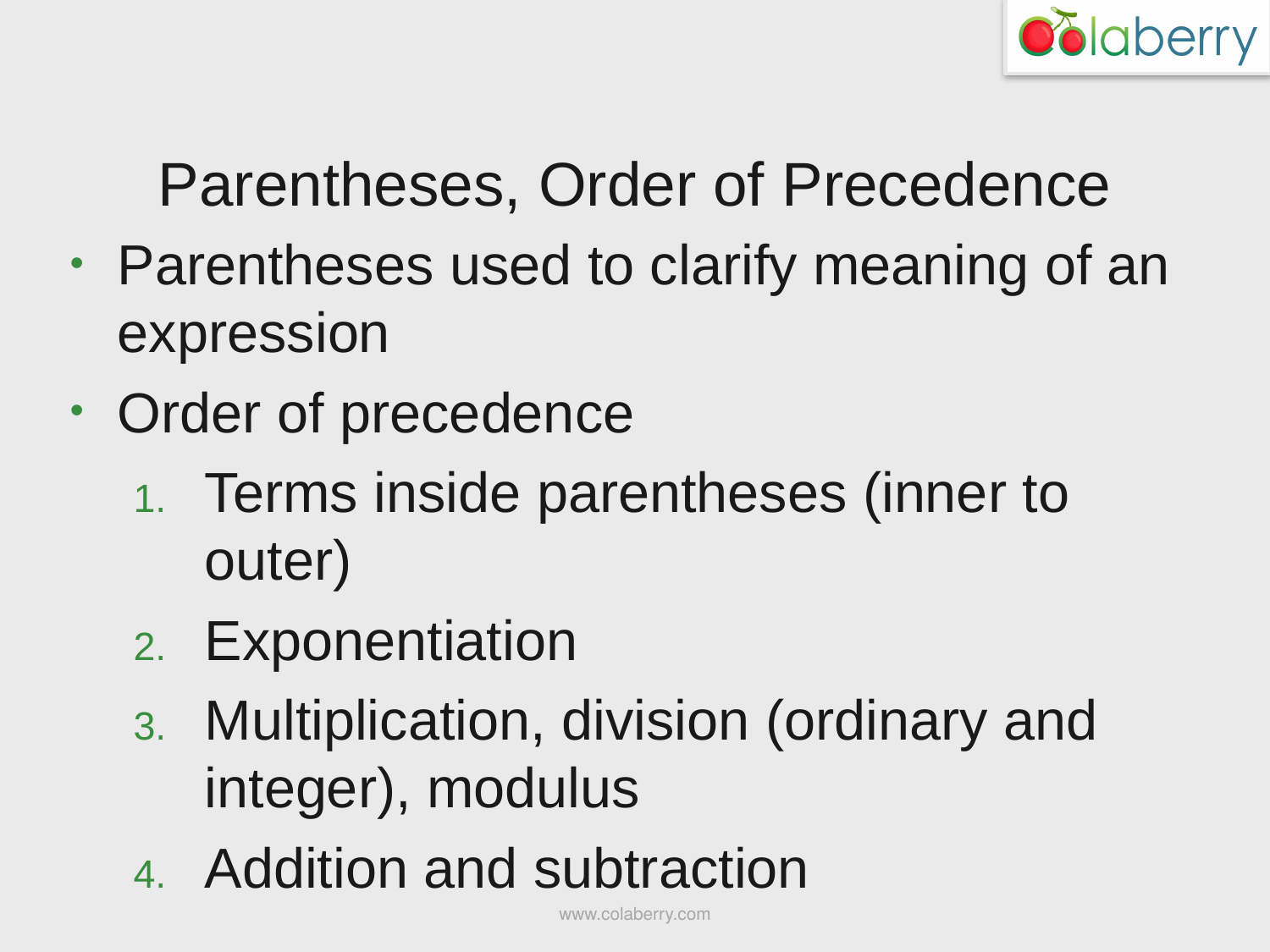

# Parentheses, Order of Precedence
Parentheses used to clarify meaning of an expression
Order of precedence
Terms inside parentheses (inner to outer)
Exponentiation
Multiplication, division (ordinary and integer), modulus
Addition and subtraction